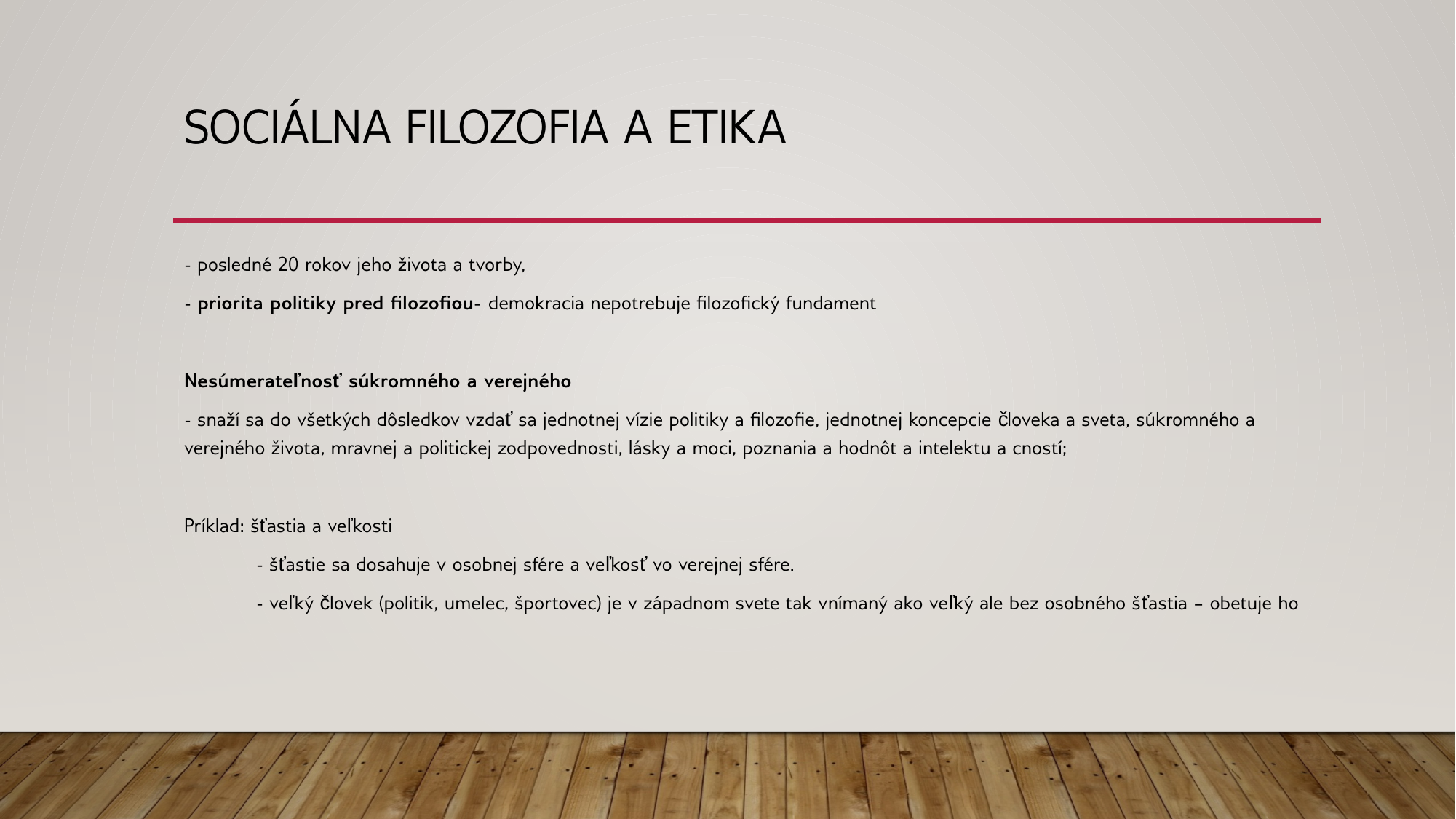

# Sociálna filozofia a etika
- posledné 20 rokov jeho života a tvorby,
- priorita politiky pred filozofiou- demokracia nepotrebuje filozofický fundament

Nesúmerateľnosť súkromného a verejného
- snaží sa do všetkých dôsledkov vzdať sa jednotnej vízie politiky a filozofie, jednotnej koncepcie človeka a sveta, súkromného a verejného života, mravnej a politickej zodpovednosti, lásky a moci, poznania a hodnôt a intelektu a cností;

Príklad: šťastia a veľkosti
	- šťastie sa dosahuje v osobnej sfére a veľkosť vo verejnej sfére.
	- veľký človek (politik, umelec, športovec) je v západnom svete tak vnímaný ako veľký ale bez osobného šťastia – obetuje ho